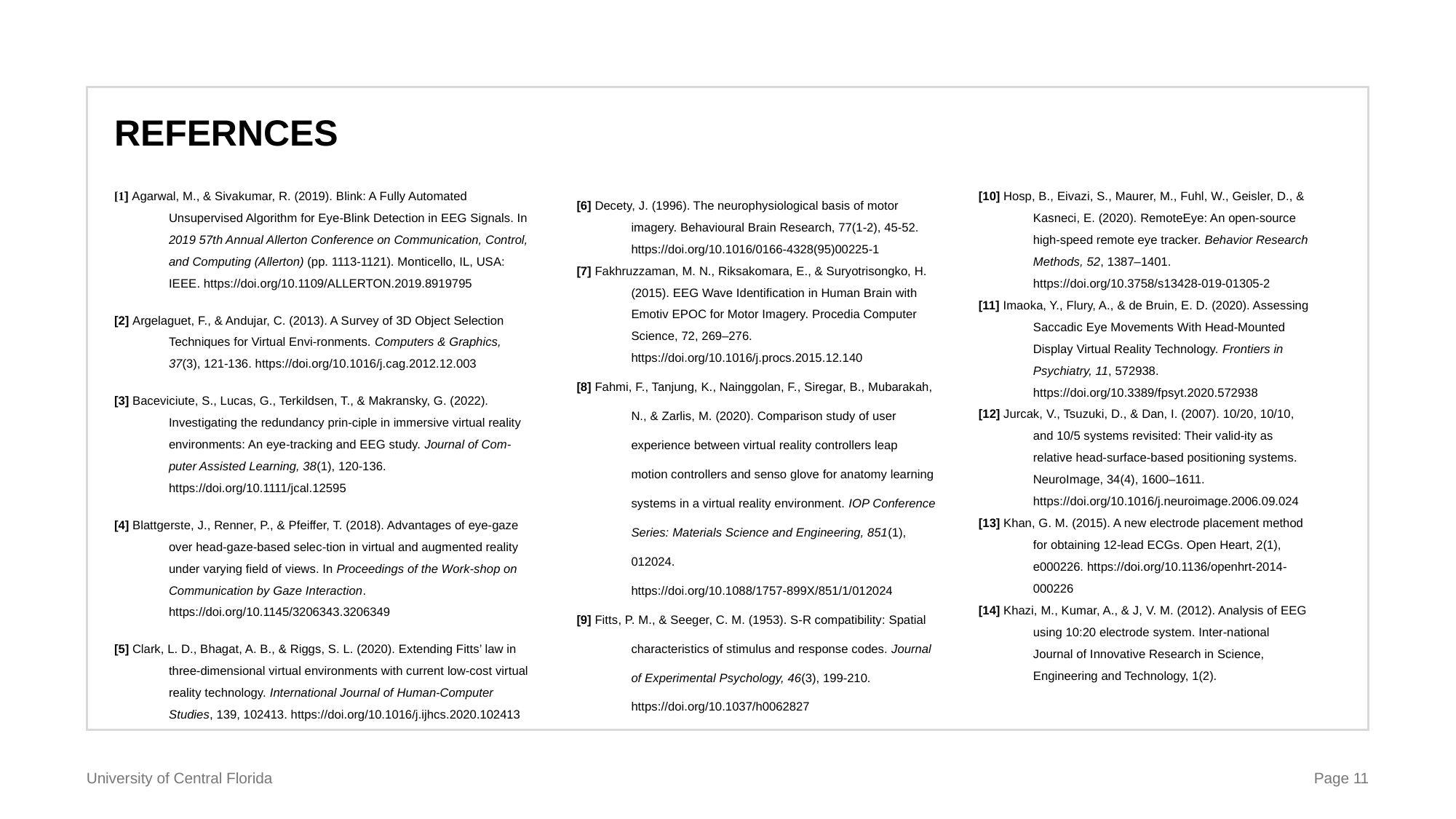

REFERNCES
[1] Agarwal, M., & Sivakumar, R. (2019). Blink: A Fully Automated Unsupervised Algorithm for Eye-Blink Detection in EEG Signals. In 2019 57th Annual Allerton Conference on Communication, Control, and Computing (Allerton) (pp. 1113-1121). Monticello, IL, USA: IEEE. https://doi.org/10.1109/ALLERTON.2019.8919795
[2] Argelaguet, F., & Andujar, C. (2013). A Survey of 3D Object Selection Techniques for Virtual Envi-ronments. Computers & Graphics, 37(3), 121-136. https://doi.org/10.1016/j.cag.2012.12.003
[3] Baceviciute, S., Lucas, G., Terkildsen, T., & Makransky, G. (2022). Investigating the redundancy prin-ciple in immersive virtual reality environments: An eye-tracking and EEG study. Journal of Com-puter Assisted Learning, 38(1), 120-136. https://doi.org/10.1111/jcal.12595
[4] Blattgerste, J., Renner, P., & Pfeiffer, T. (2018). Advantages of eye-gaze over head-gaze-based selec-tion in virtual and augmented reality under varying field of views. In Proceedings of the Work-shop on Communication by Gaze Interaction. https://doi.org/10.1145/3206343.3206349
[5] Clark, L. D., Bhagat, A. B., & Riggs, S. L. (2020). Extending Fitts’ law in three-dimensional virtual environments with current low-cost virtual reality technology. International Journal of Human-Computer Studies, 139, 102413. https://doi.org/10.1016/j.ijhcs.2020.102413

[10] Hosp, B., Eivazi, S., Maurer, M., Fuhl, W., Geisler, D., & Kasneci, E. (2020). RemoteEye: An open-source high-speed remote eye tracker. Behavior Research Methods, 52, 1387–1401. https://doi.org/10.3758/s13428-019-01305-2
[11] Imaoka, Y., Flury, A., & de Bruin, E. D. (2020). Assessing Saccadic Eye Movements With Head-Mounted Display Virtual Reality Technology. Frontiers in Psychiatry, 11, 572938. https://doi.org/10.3389/fpsyt.2020.572938
[12] Jurcak, V., Tsuzuki, D., & Dan, I. (2007). 10/20, 10/10, and 10/5 systems revisited: Their valid-ity as relative head-surface-based positioning systems. NeuroImage, 34(4), 1600–1611. https://doi.org/10.1016/j.neuroimage.2006.09.024
[13] Khan, G. M. (2015). A new electrode placement method for obtaining 12-lead ECGs. Open Heart, 2(1), e000226. https://doi.org/10.1136/openhrt-2014-000226
[14] Khazi, M., Kumar, A., & J, V. M. (2012). Analysis of EEG using 10:20 electrode system. Inter-national Journal of Innovative Research in Science, Engineering and Technology, 1(2).

[6] Decety, J. (1996). The neurophysiological basis of motor imagery. Behavioural Brain Research, 77(1-2), 45-52. https://doi.org/10.1016/0166-4328(95)00225-1
[7] Fakhruzzaman, M. N., Riksakomara, E., & Suryotrisongko, H. (2015). EEG Wave Identification in Human Brain with Emotiv EPOC for Motor Imagery. Procedia Computer Science, 72, 269–276. https://doi.org/10.1016/j.procs.2015.12.140
[8] Fahmi, F., Tanjung, K., Nainggolan, F., Siregar, B., Mubarakah, N., & Zarlis, M. (2020). Comparison study of user experience between virtual reality controllers leap motion controllers and senso glove for anatomy learning systems in a virtual reality environment. IOP Conference Series: Materials Science and Engineering, 851(1), 012024. https://doi.org/10.1088/1757-899X/851/1/012024
[9] Fitts, P. M., & Seeger, C. M. (1953). S-R compatibility: Spatial characteristics of stimulus and response codes. Journal of Experimental Psychology, 46(3), 199-210. https://doi.org/10.1037/h0062827